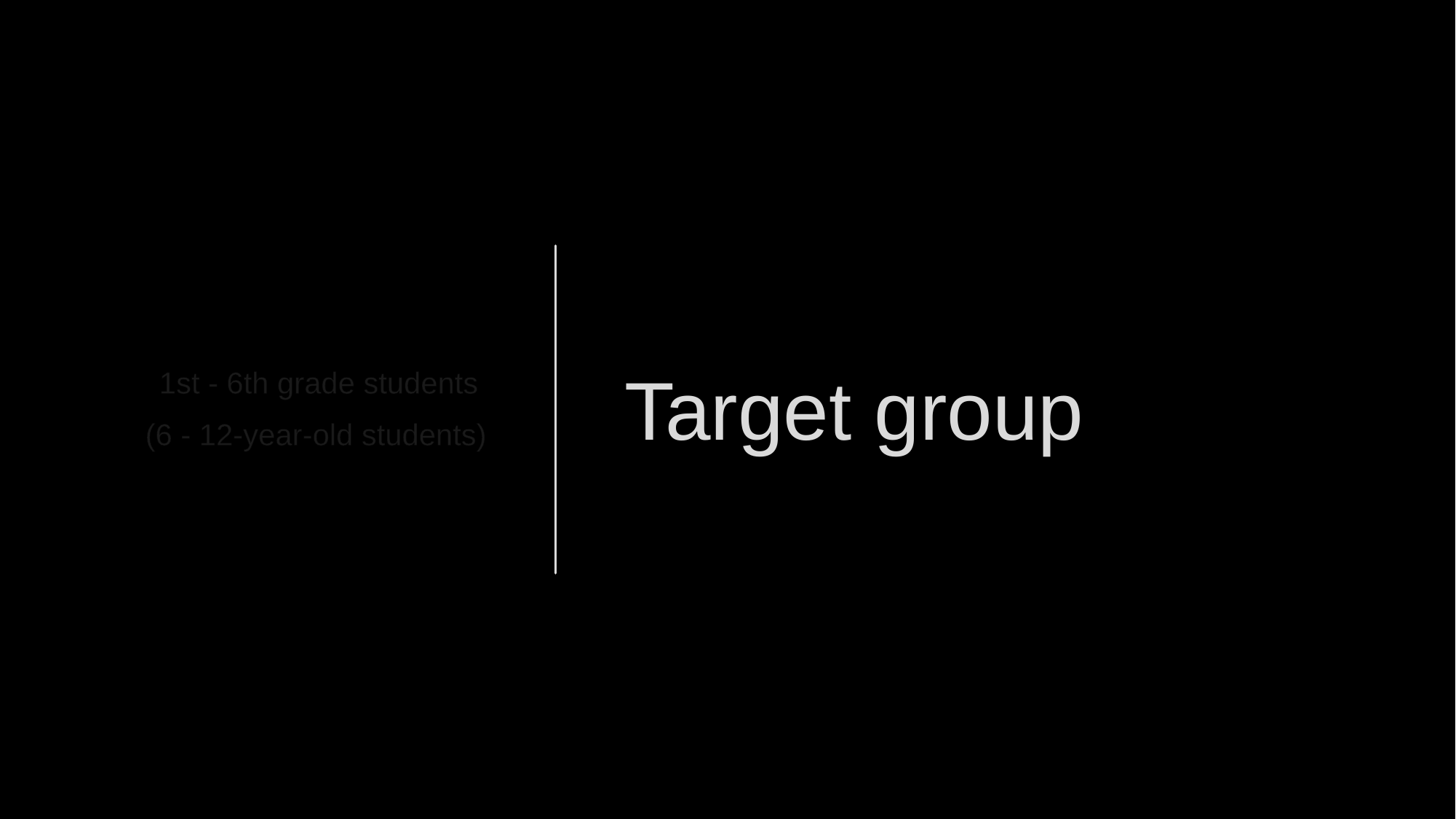

1st - 6th grade students
 (6 - 12-year-old students)
# Target group
5